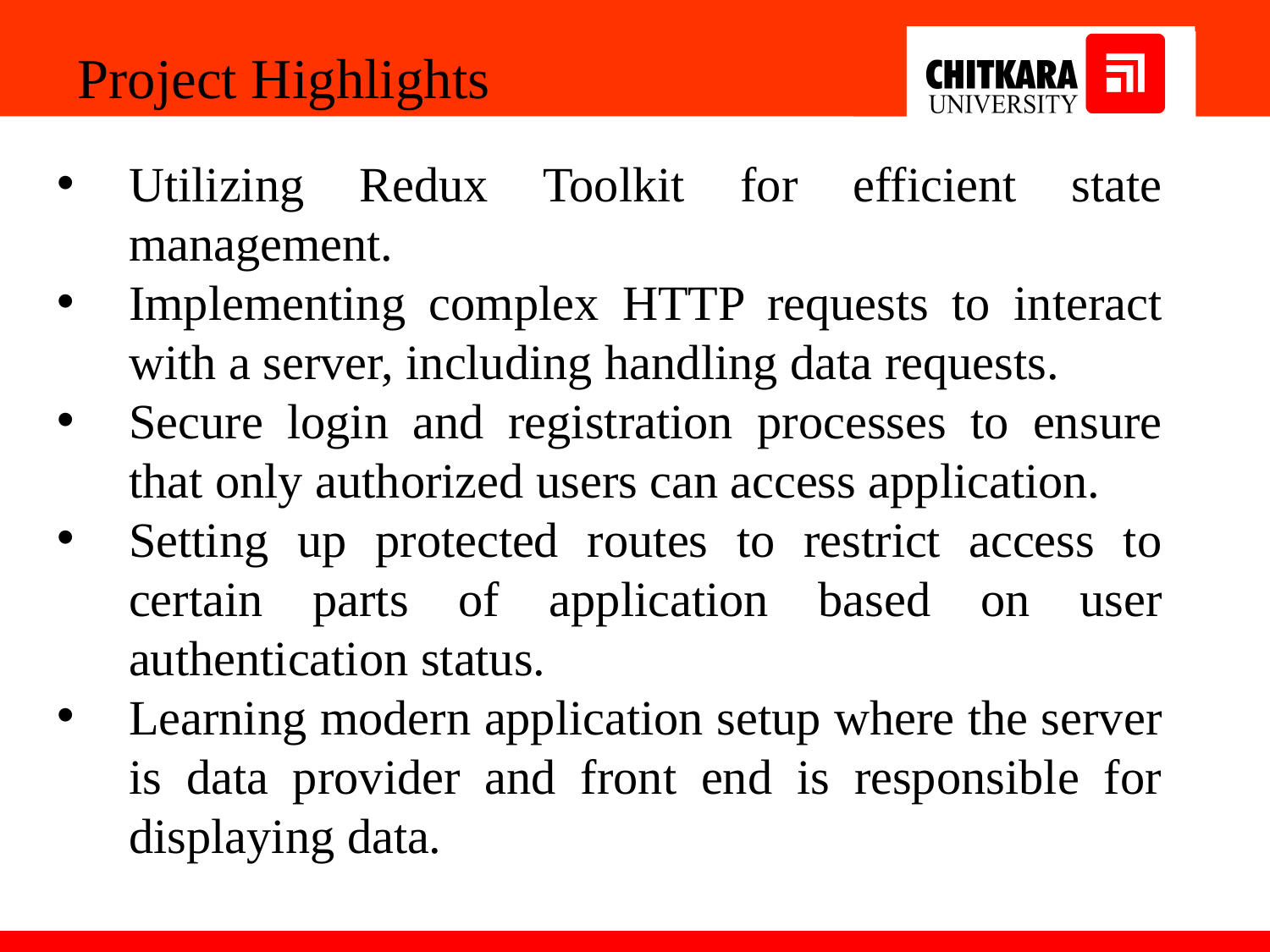

Project Highlights
Utilizing Redux Toolkit for efficient state management.
Implementing complex HTTP requests to interact with a server, including handling data requests.
Secure login and registration processes to ensure that only authorized users can access application.
Setting up protected routes to restrict access to certain parts of application based on user authentication status.
Learning modern application setup where the server is data provider and front end is responsible for displaying data.